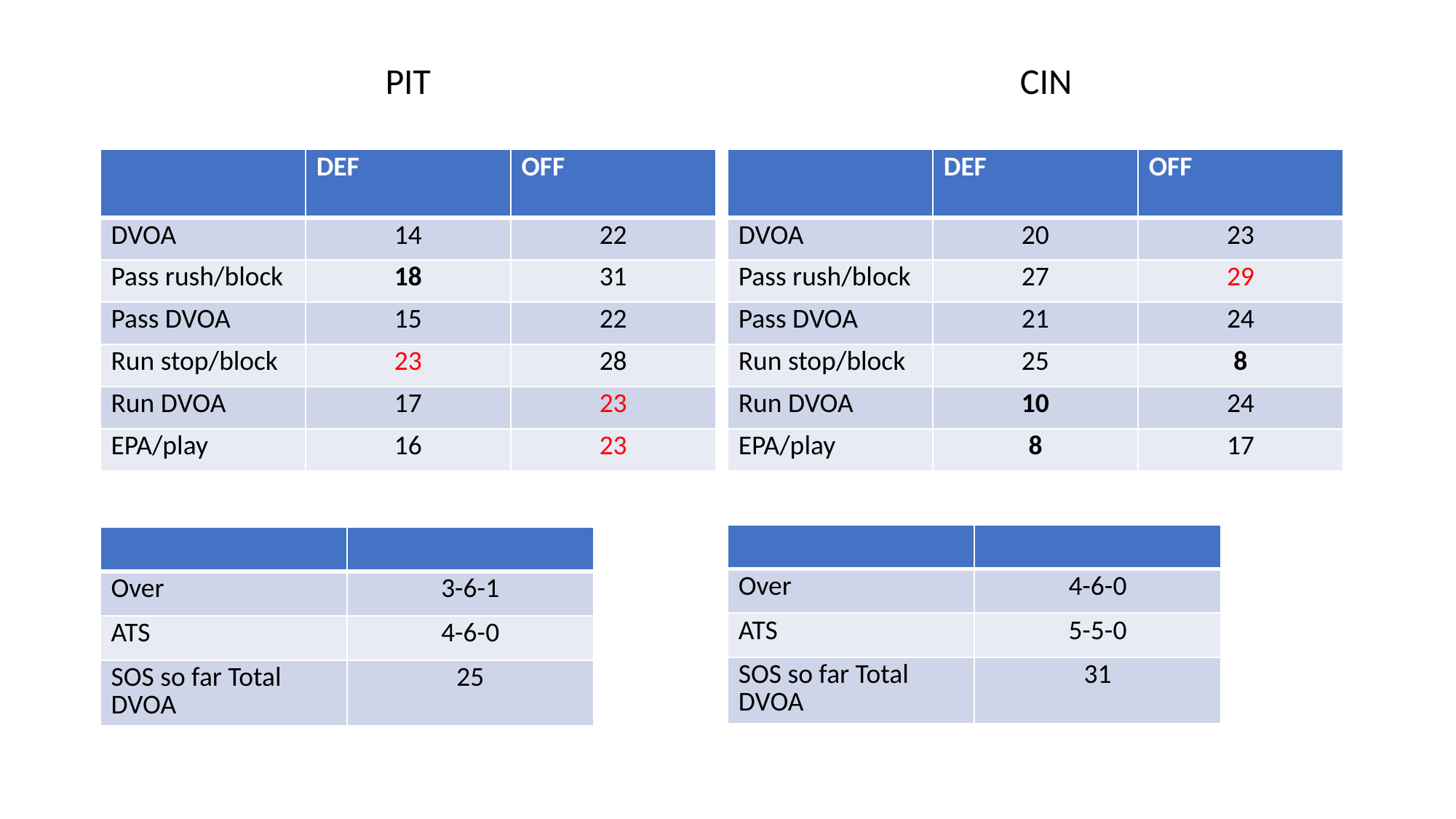

PIT
CIN
|  | DEF | OFF |
| --- | --- | --- |
| DVOA | 14 | 22 |
| Pass rush/block | 18 | 31 |
| Pass DVOA | 15 | 22 |
| Run stop/block | 23 | 28 |
| Run DVOA | 17 | 23 |
| EPA/play | 16 | 23 |
|  | DEF | OFF |
| --- | --- | --- |
| DVOA | 20 | 23 |
| Pass rush/block | 27 | 29 |
| Pass DVOA | 21 | 24 |
| Run stop/block | 25 | 8 |
| Run DVOA | 10 | 24 |
| EPA/play | 8 | 17 |
|  |  |
| --- | --- |
| Over | 4-6-0 |
| ATS | 5-5-0 |
| SOS so far Total DVOA | 31 |
|  |  |
| --- | --- |
| Over | 3-6-1 |
| ATS | 4-6-0 |
| SOS so far Total DVOA | 25 |